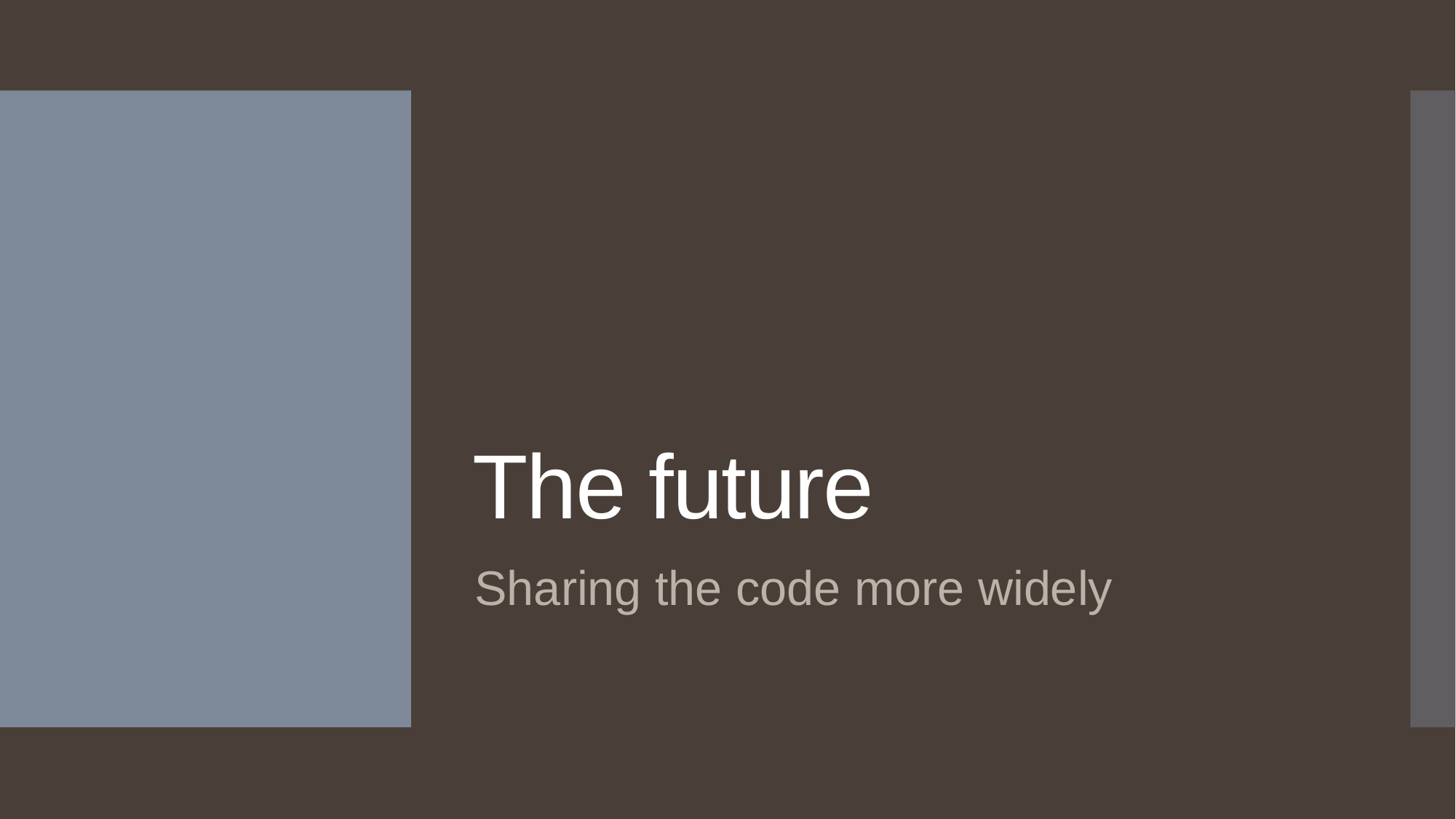

# The future
Sharing the code more widely